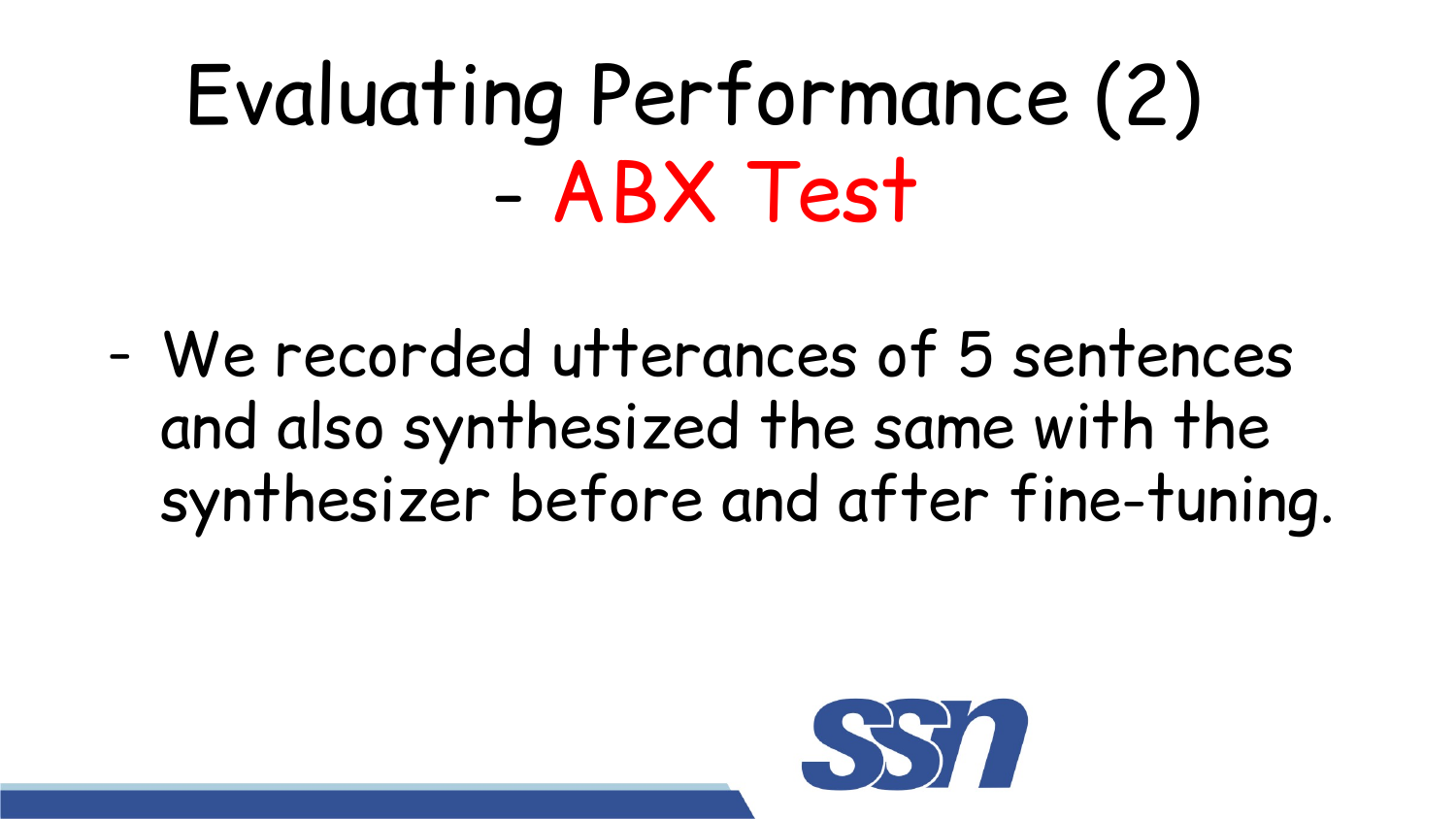

# Evaluating Performance (2)
- ABX Test
We recorded utterances of 5 sentences and also synthesized the same with the synthesizer before and after fine-tuning.